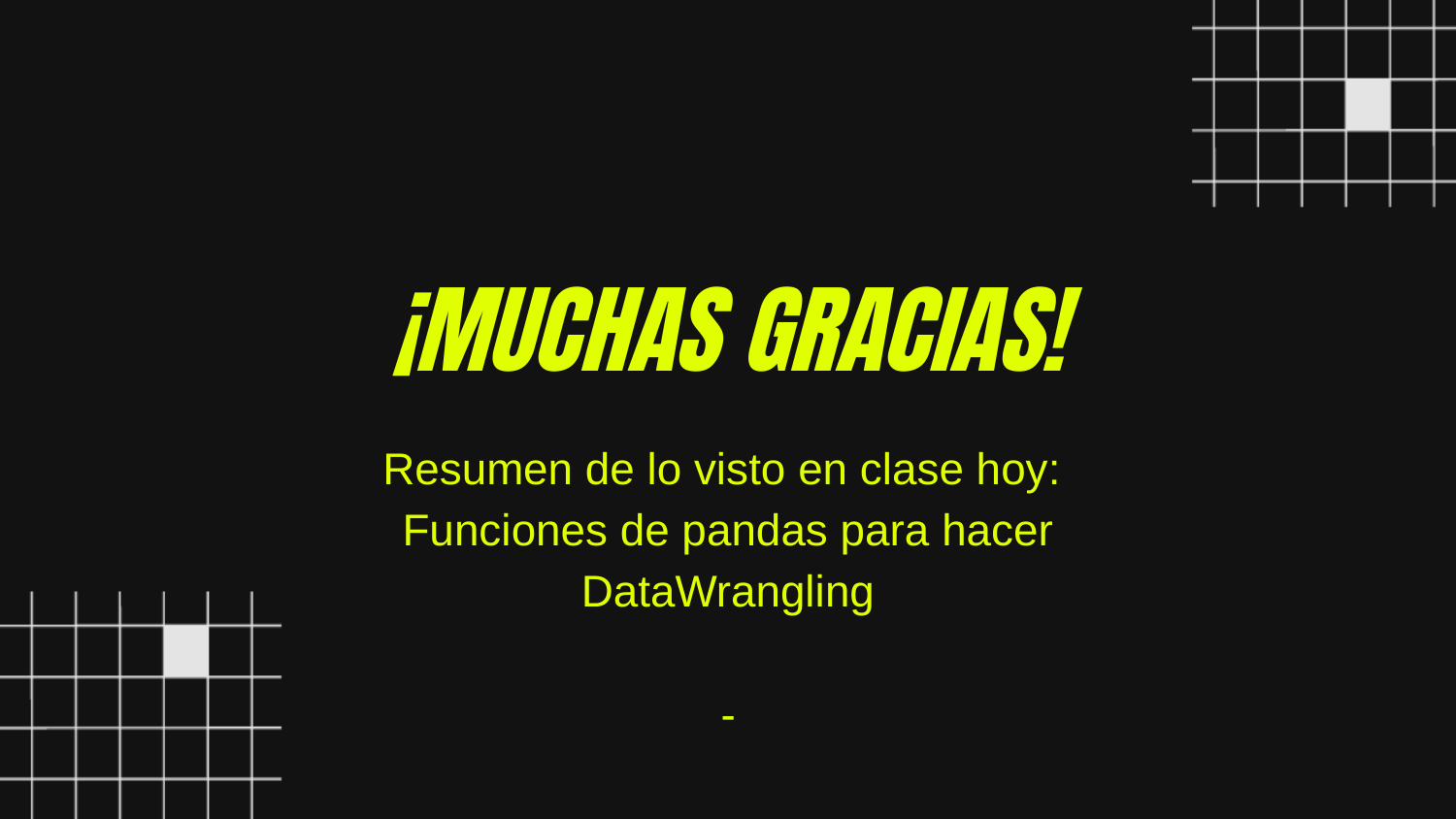

¡MUCHAS GRACIAS!
Resumen de lo visto en clase hoy:
Funciones de pandas para hacer DataWrangling

-